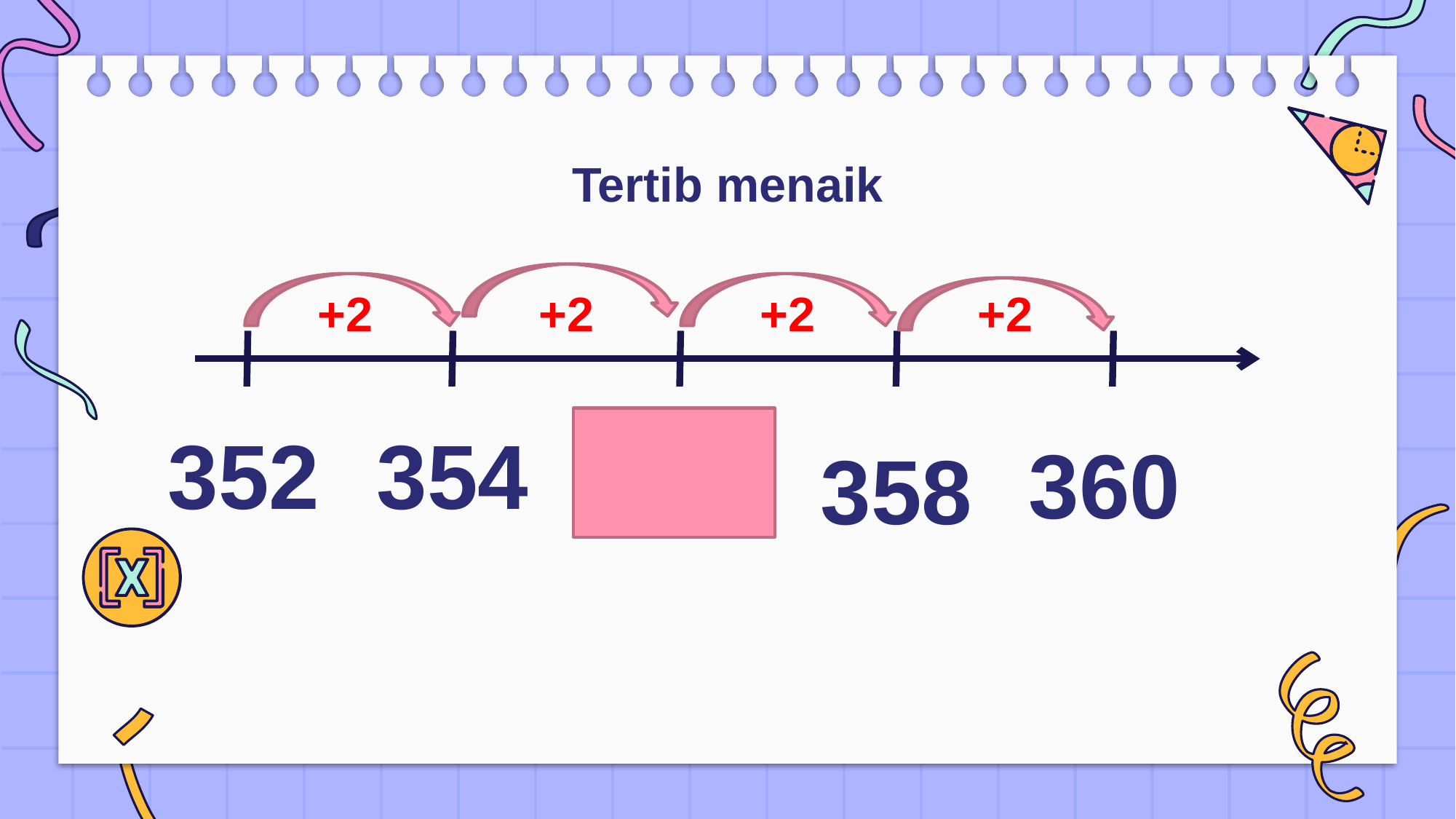

# Tertib menaik

+2
+2
+2
+2
352
354
360
358